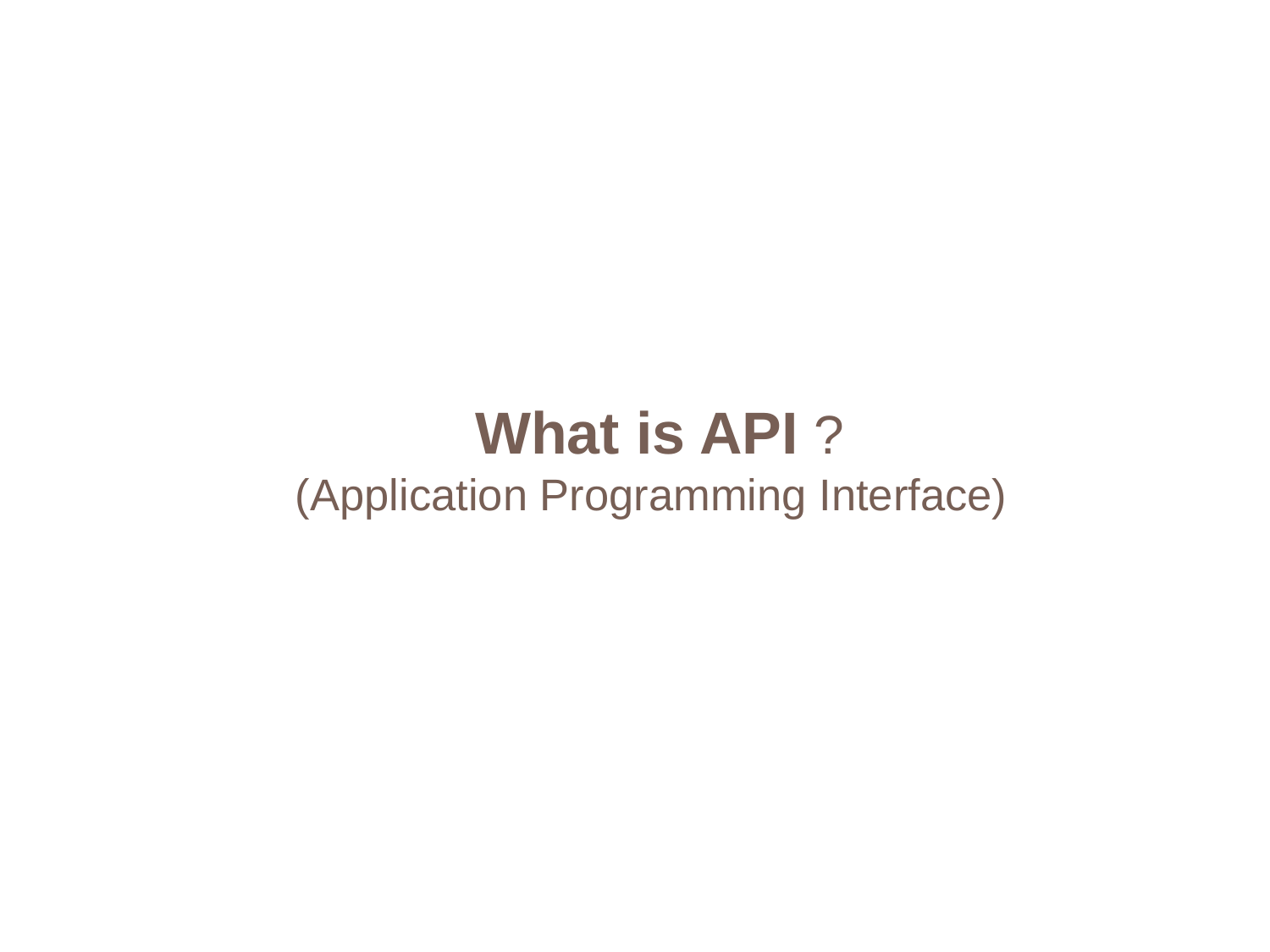

# What is API ? (Application Programming Interface)